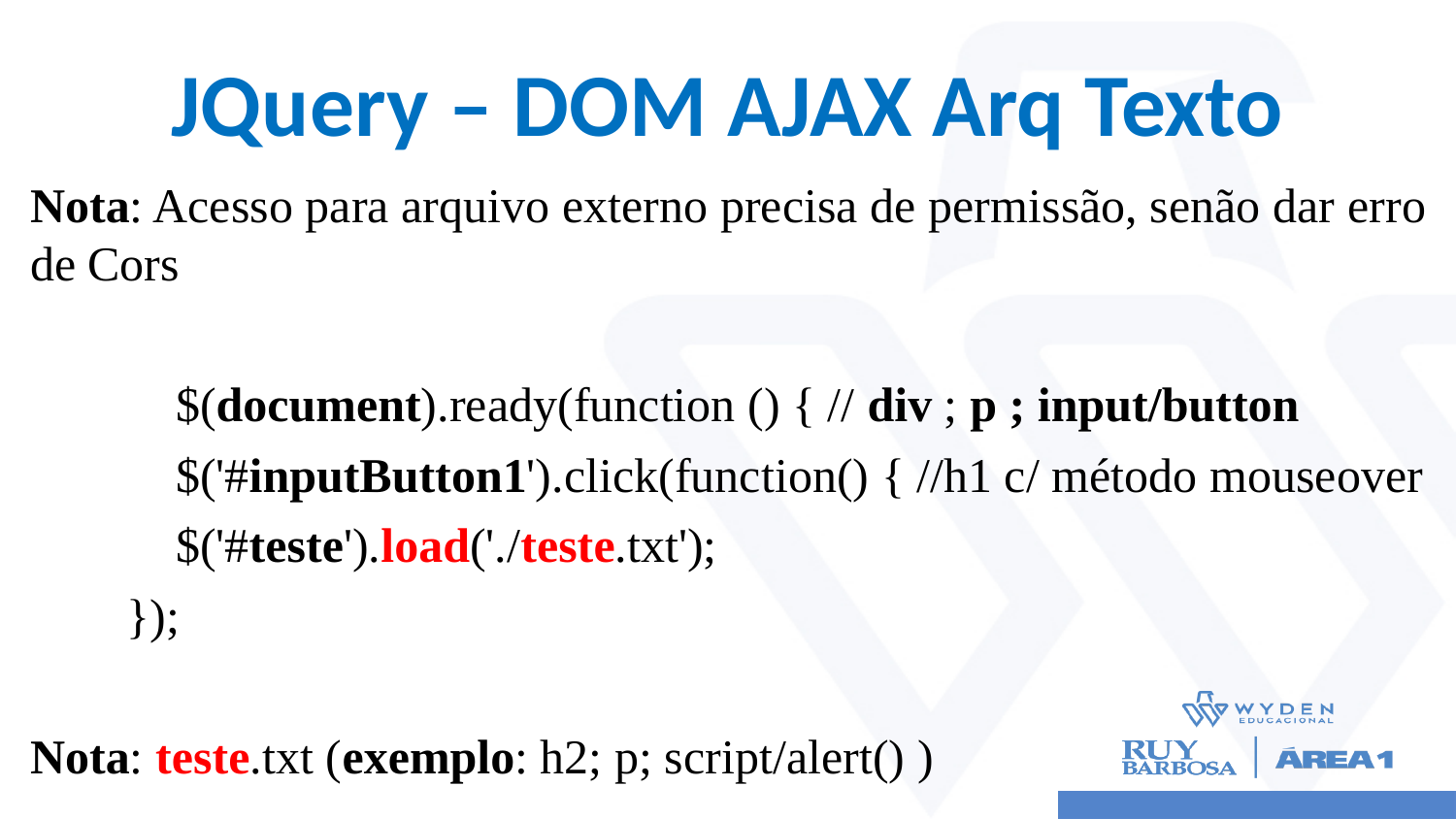

# JQuery – DOM AJAX Arq Texto
Nota: Acesso para arquivo externo precisa de permissão, senão dar erro de Cors

	$(document).ready(function () { // div ; p ; input/button
        	$('#inputButton1').click(function() { //h1 c/ método mouseover
          	$('#teste').load('./teste.txt');
        });

Nota: teste.txt (exemplo: h2; p; script/alert() )